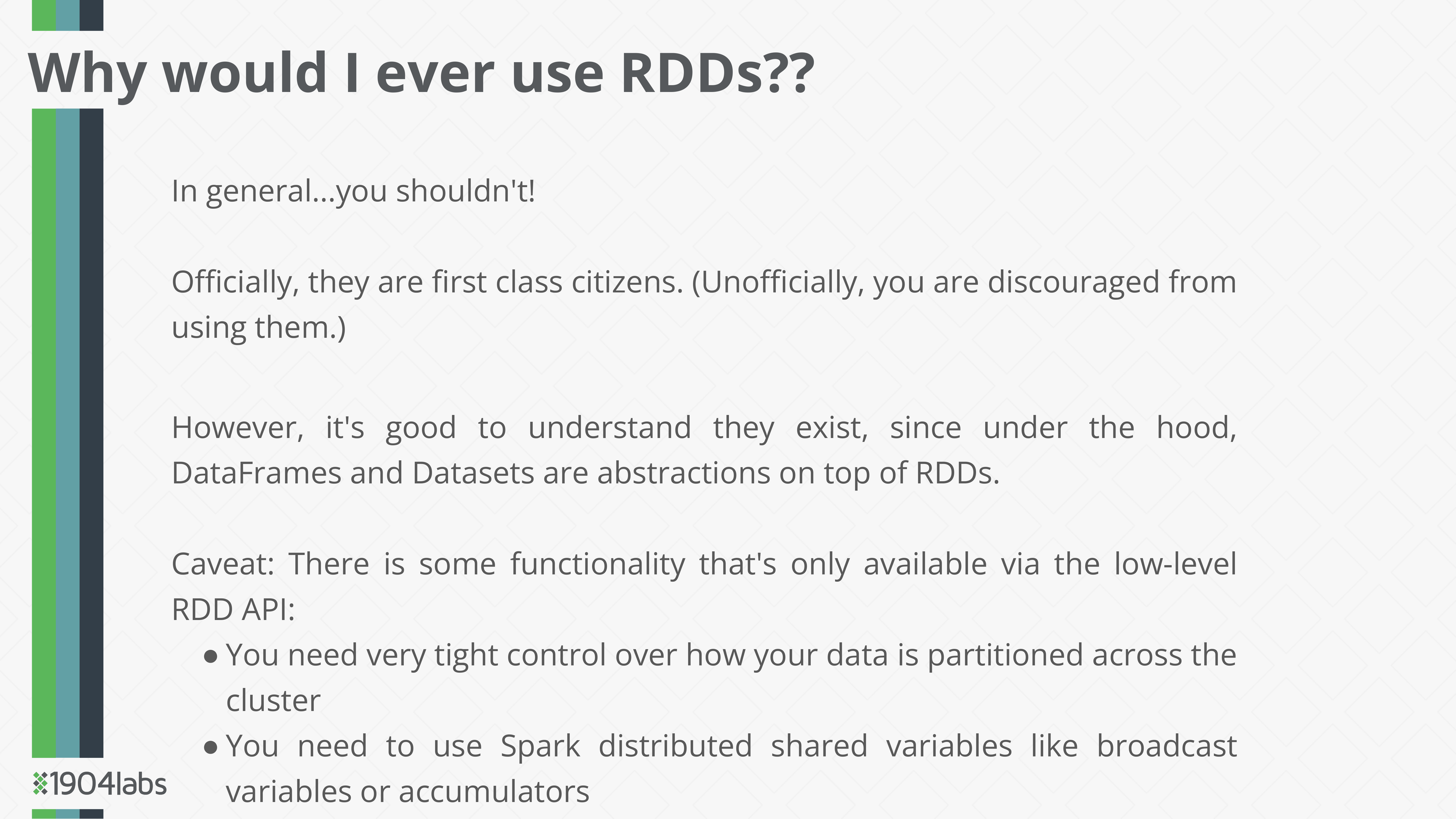

Why would I ever use RDDs??
In general...you shouldn't!

Officially, they are first class citizens. (Unofficially, you are discouraged from using them.)

However, it's good to understand they exist, since under the hood, DataFrames and Datasets are abstractions on top of RDDs.

Caveat: There is some functionality that's only available via the low-level RDD API:
You need very tight control over how your data is partitioned across the cluster
You need to use Spark distributed shared variables like broadcast variables or accumulators